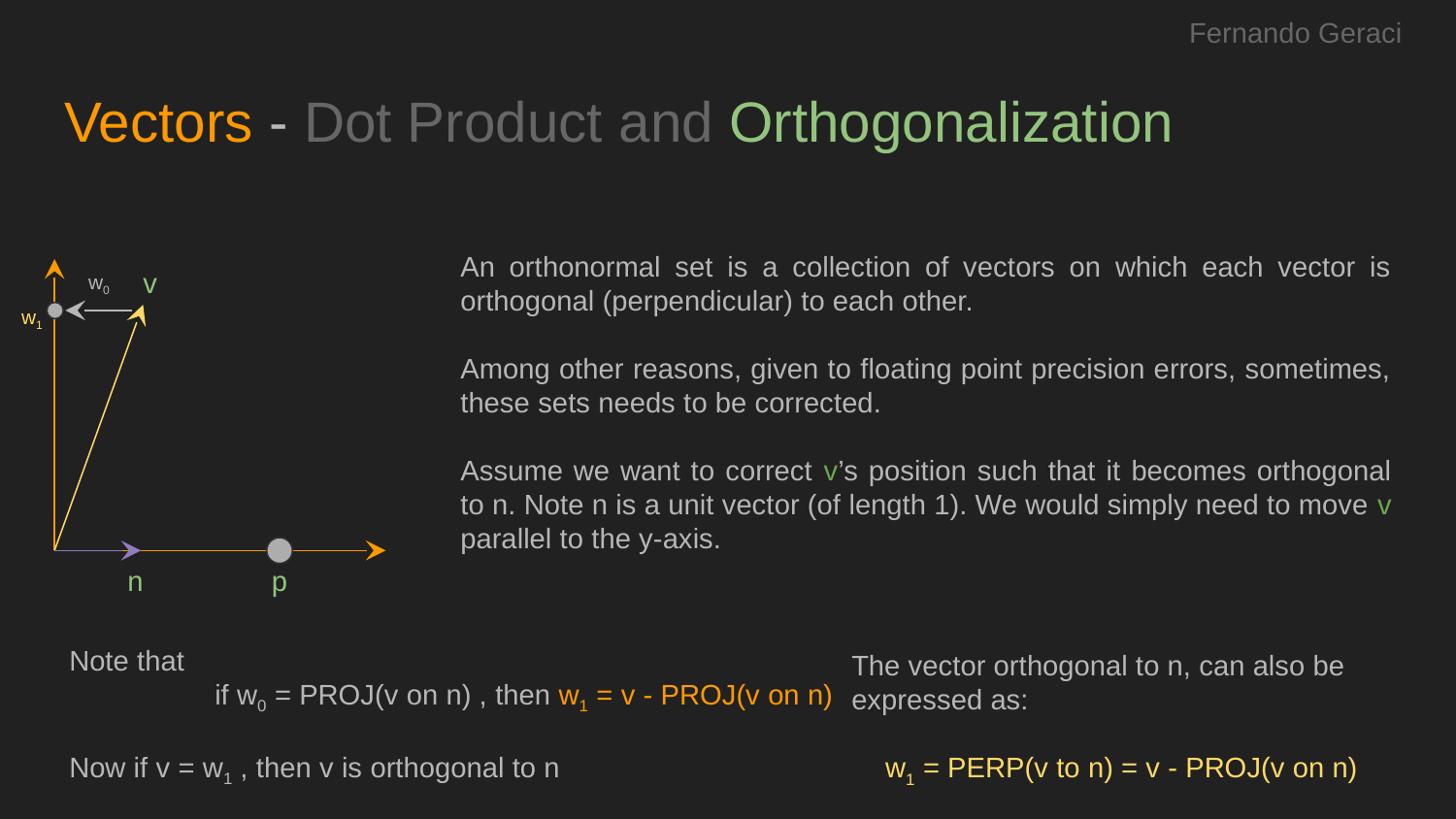

Fernando Geraci
# Vectors - Dot Product and Orthogonalization
An orthonormal set is a collection of vectors on which each vector is orthogonal (perpendicular) to each other.

Among other reasons, given to floating point precision errors, sometimes, these sets needs to be corrected.

Assume we want to correct v’s position such that it becomes orthogonal to n. Note n is a unit vector (of length 1). We would simply need to move v parallel to the y-axis.

v
w0
w1

n

p
Note that
	if w0 = PROJ(v on n) , then w1 = v - PROJ(v on n)

Now if v = w1 , then v is orthogonal to n
The vector orthogonal to n, can also be expressed as:

w1 = PERP(v to n) = v - PROJ(v on n)